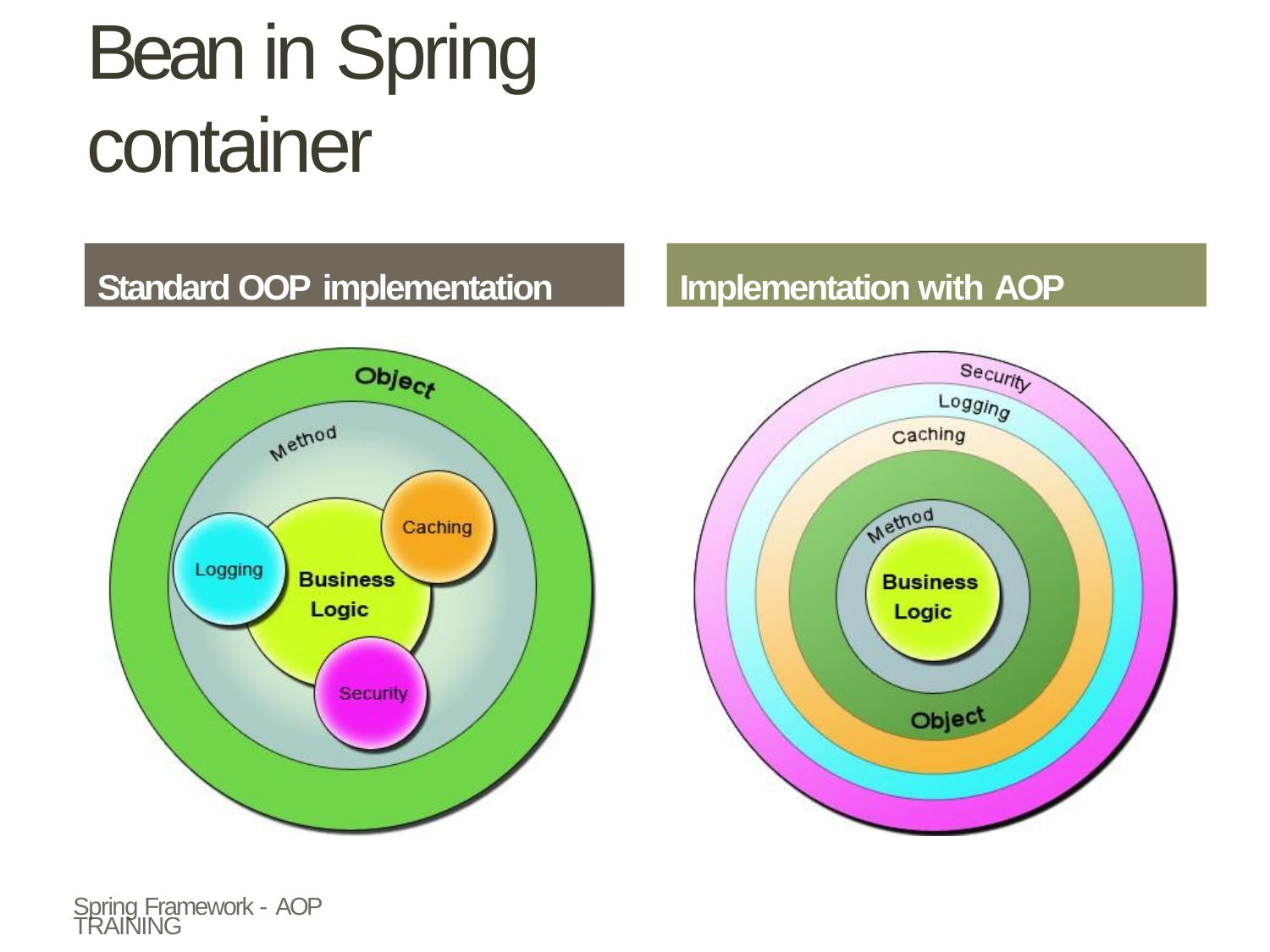

# Bean in Spring container
Standard OOP implementation
Implementation with AOP

Spring Framework - AOP
Training